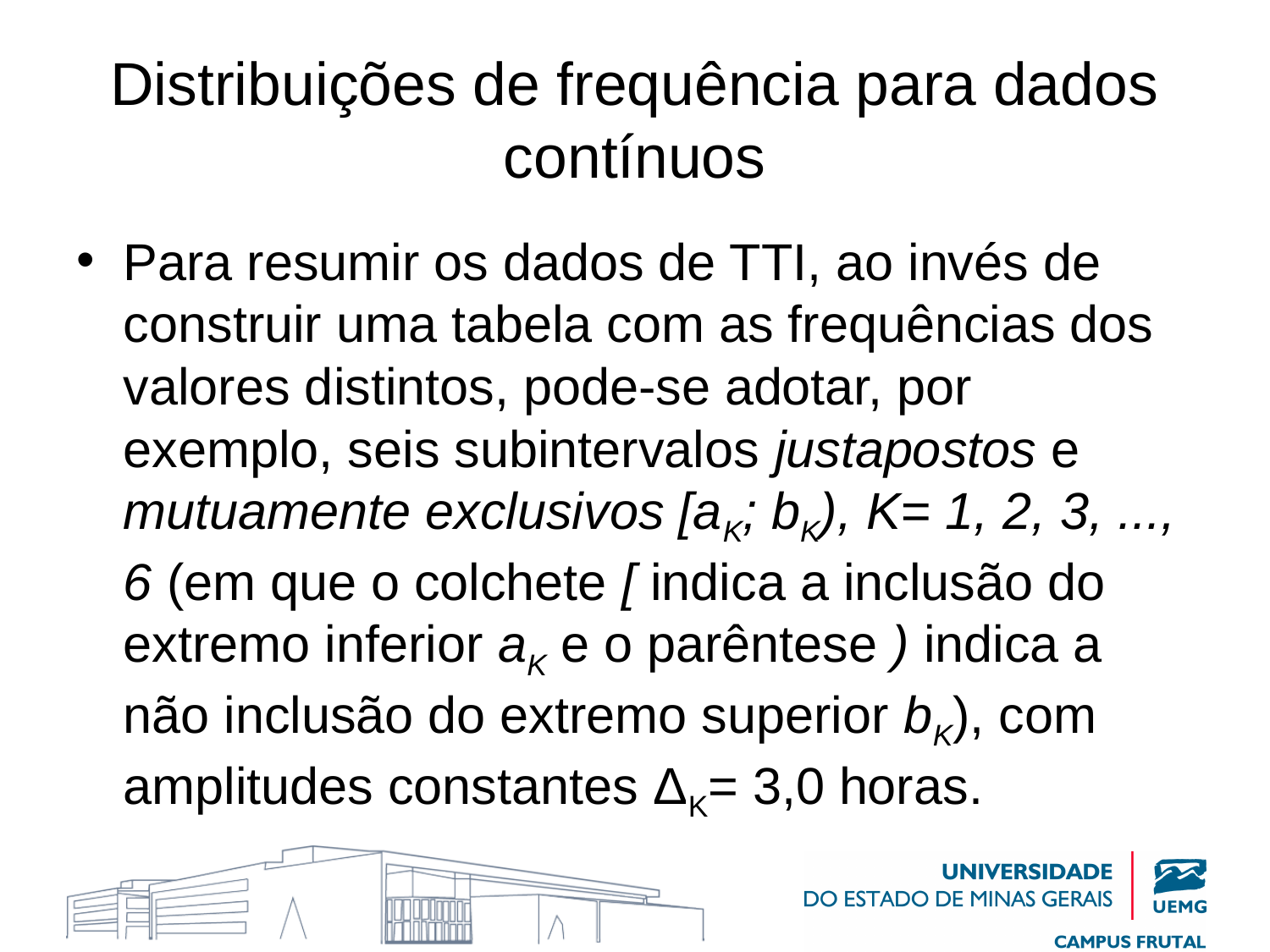

# Distribuições de frequência para dados contínuos
Para resumir os dados de TTI, ao invés de construir uma tabela com as frequências dos valores distintos, pode-se adotar, por exemplo, seis subintervalos justapostos e mutuamente exclusivos [aK; bK), K= 1, 2, 3, ..., 6 (em que o colchete [ indica a inclusão do extremo inferior aK e o parêntese ) indica a não inclusão do extremo superior bK), com amplitudes constantes ΔK= 3,0 horas.